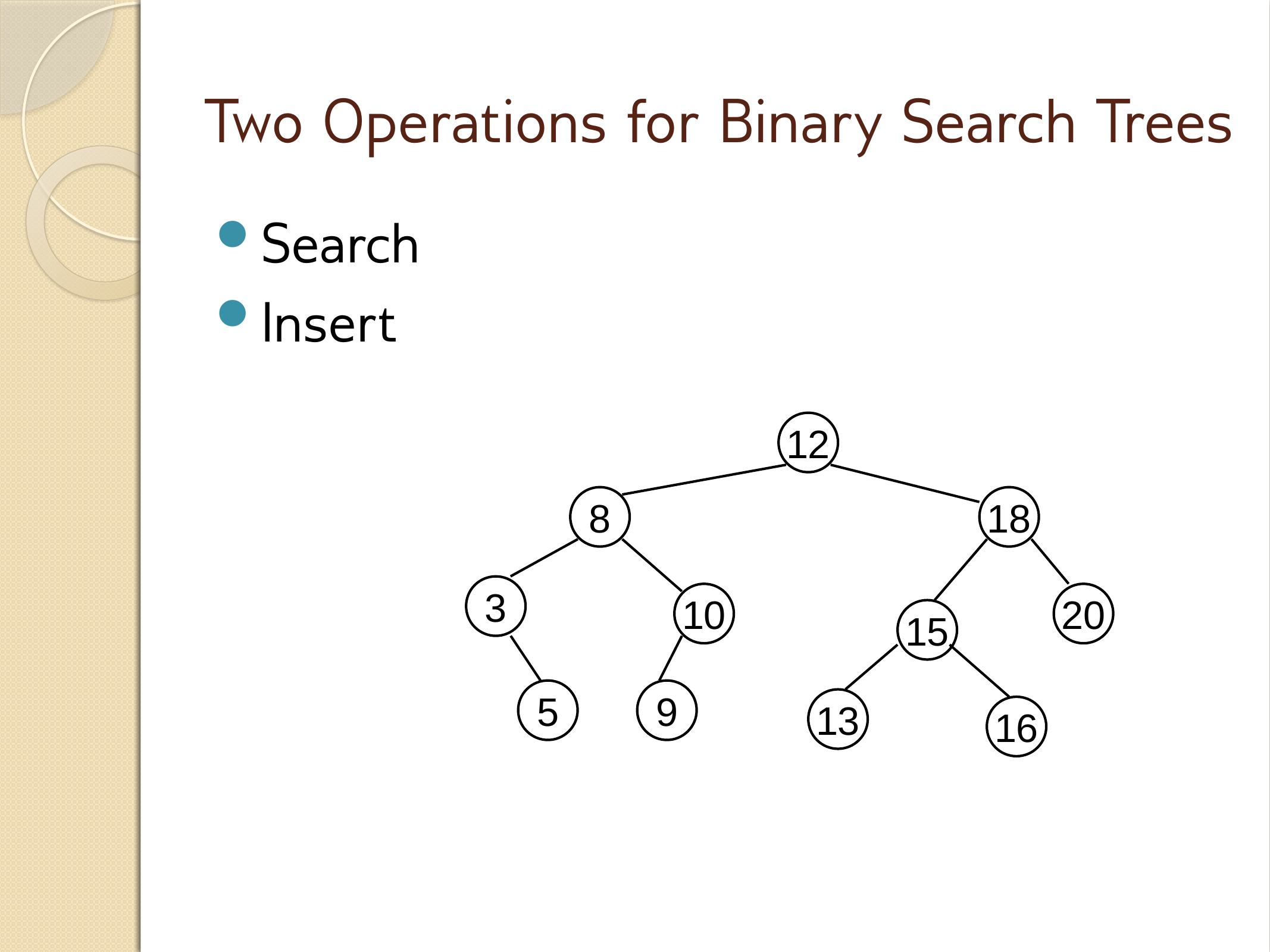

Two Operations for Binary Search Trees
Search
Insert

12

8

18

3

10

20

15

5

9

13

16